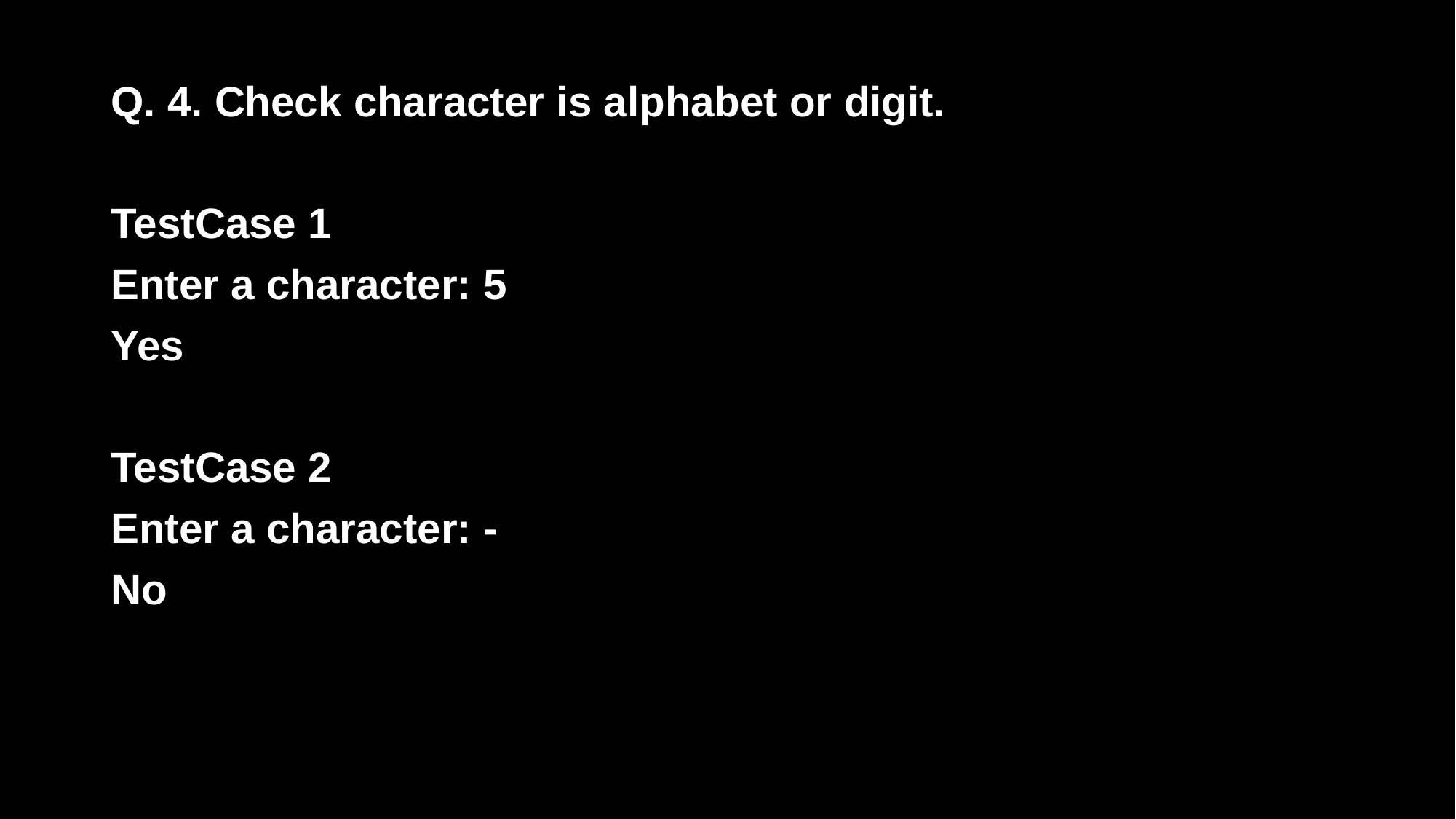

Q. 4. Check character is alphabet or digit.

TestCase 1
Enter a character: 5
Yes

TestCase 2
Enter a character: -
No